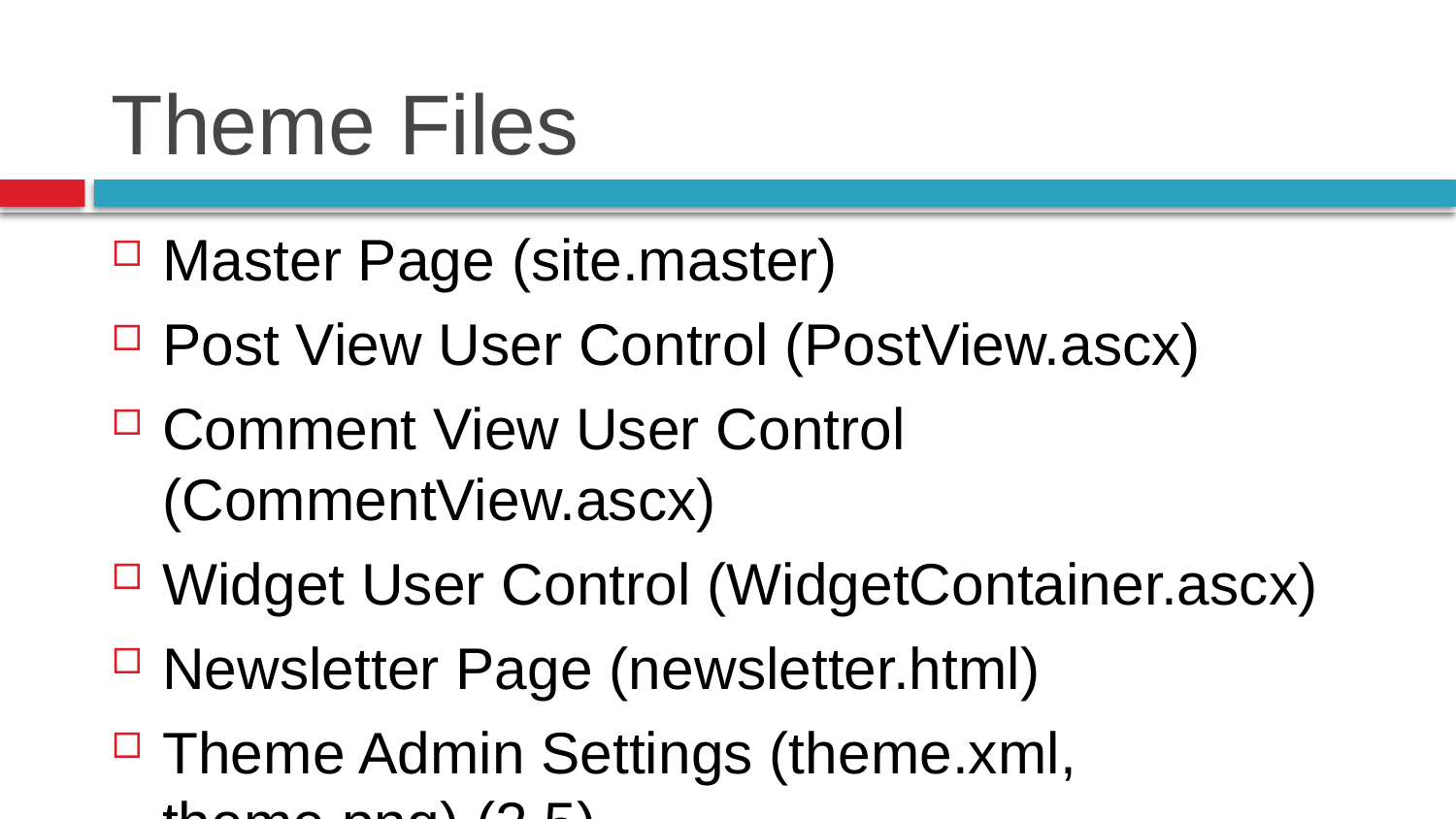

# Theme Files
Master Page (site.master)
Post View User Control (PostView.ascx)
Comment View User Control (CommentView.ascx)
Widget User Control (WidgetContainer.ascx)
Newsletter Page (newsletter.html)
Theme Admin Settings (theme.xml, theme.png) (2.5)